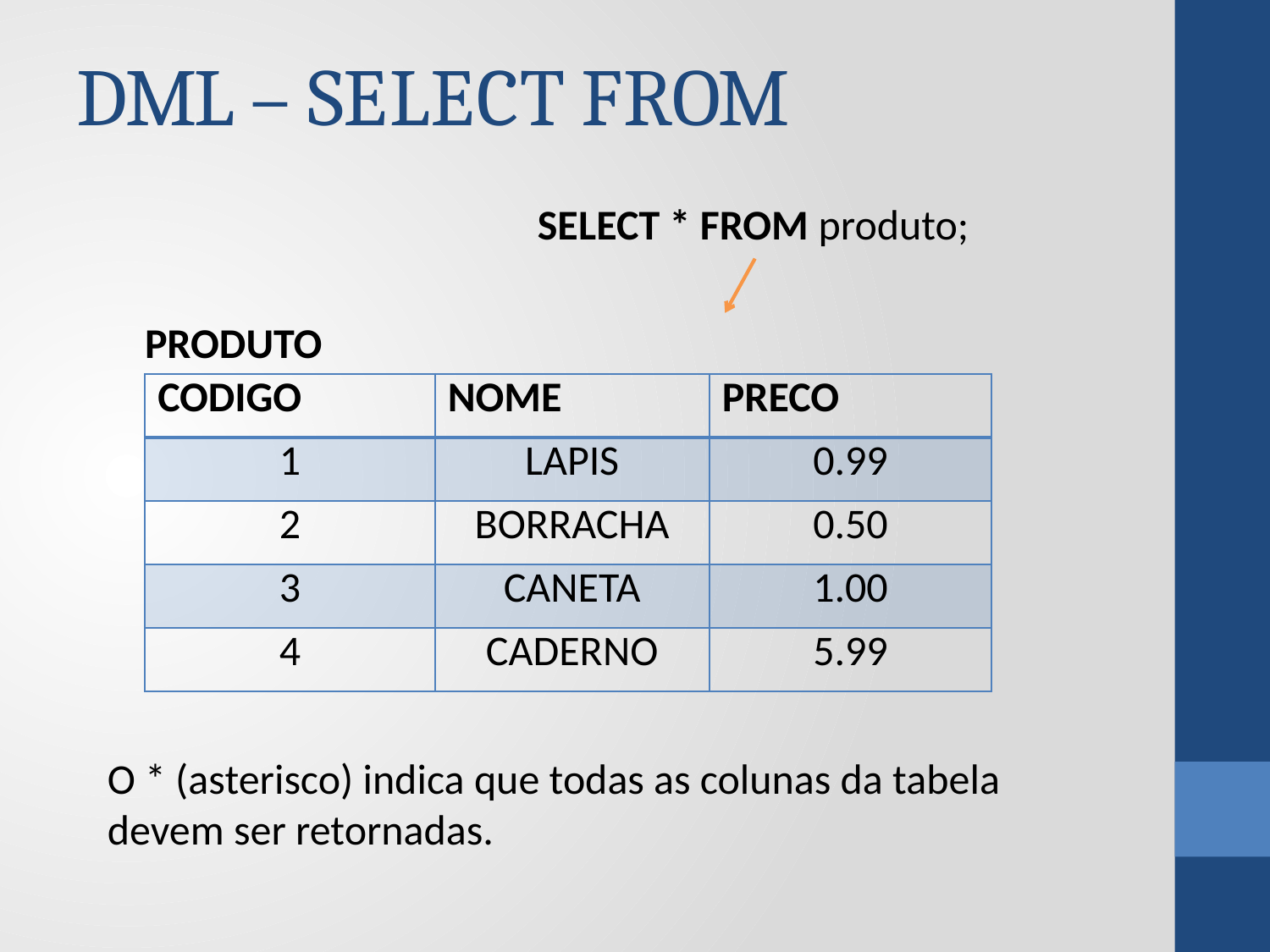

DML – SELECT FROM
SELECT * FROM produto;
PRODUTO
| CODIGO | NOME | PRECO |
| --- | --- | --- |
| 1 | LAPIS | 0.99 |
| 2 | BORRACHA | 0.50 |
| 3 | CANETA | 1.00 |
| 4 | CADERNO | 5.99 |
O * (asterisco) indica que todas as colunas da tabela devem ser retornadas.